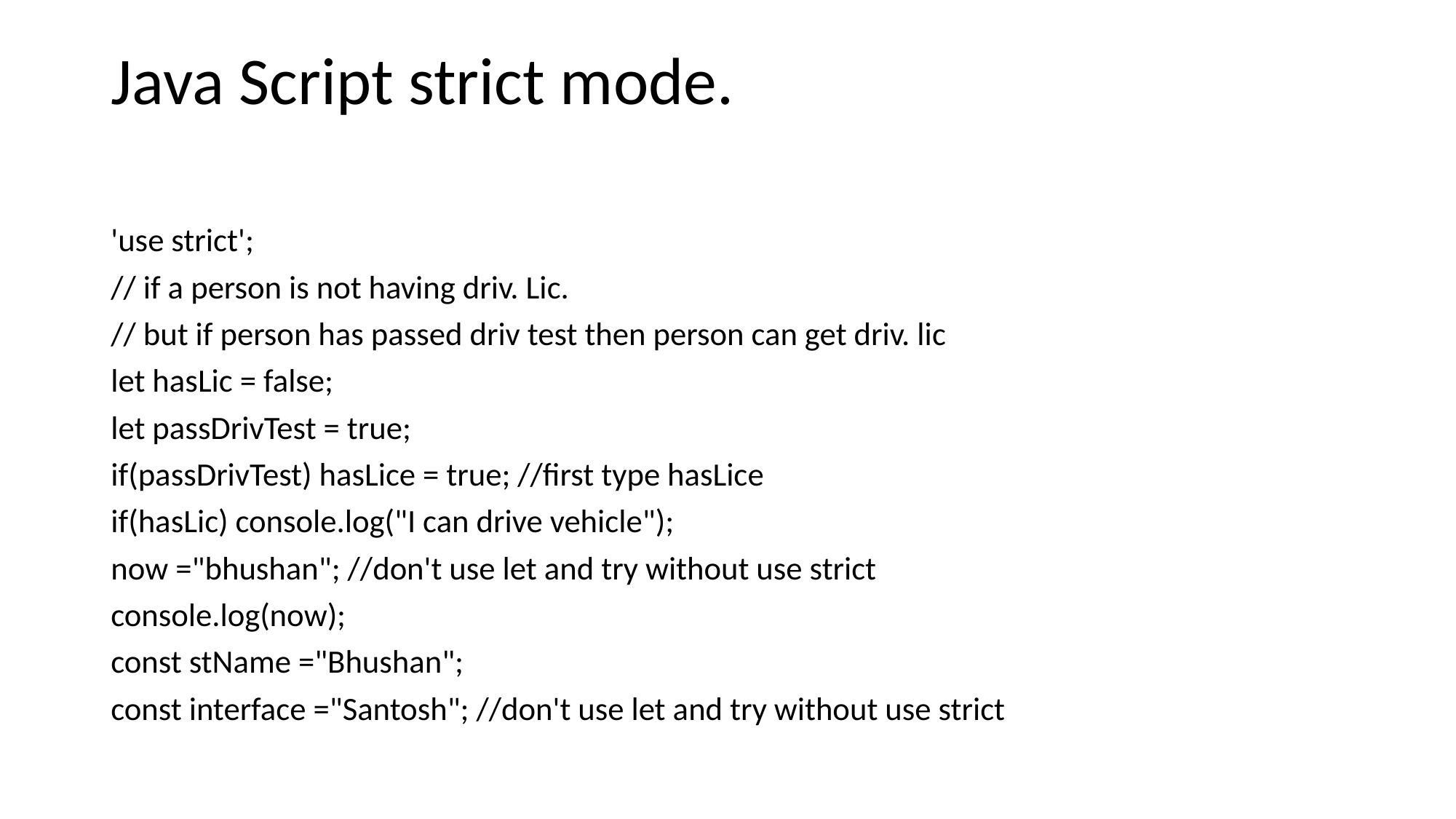

# Java Script strict mode.
'use strict';
// if a person is not having driv. Lic.
// but if person has passed driv test then person can get driv. lic
let hasLic = false;
let passDrivTest = true;
if(passDrivTest) hasLice = true; //first type hasLice
if(hasLic) console.log("I can drive vehicle");
now ="bhushan"; //don't use let and try without use strict
console.log(now);
const stName ="Bhushan";
const interface ="Santosh"; //don't use let and try without use strict